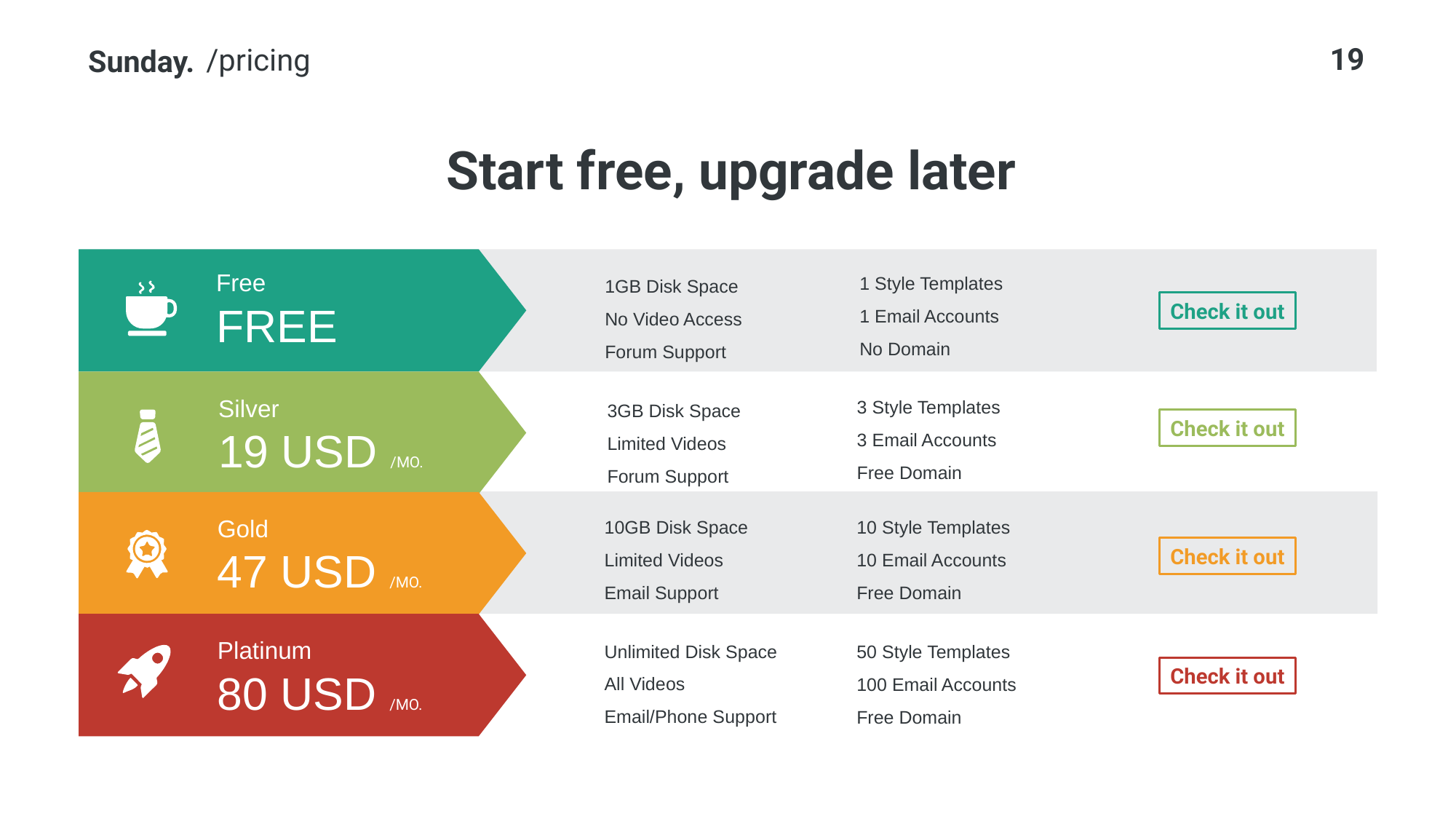

/pricing
# Start free, upgrade later

1 Style Templates
1 Email Accounts
No Domain
1GB Disk Space
No Video Access
Forum Support
Free
FREE

Check it out

3 Style Templates
3 Email Accounts
Free Domain
3GB Disk Space
Limited Videos
Forum Support
Silver
19 USD /MO.

Check it out

10GB Disk Space
Limited Videos
Email Support
10 Style Templates
10 Email Accounts
Free Domain
Gold
47 USD /MO.

Check it out

Unlimited Disk Space
All Videos
Email/Phone Support
50 Style Templates
100 Email Accounts
Free Domain
Platinum
80 USD /MO.

Check it out